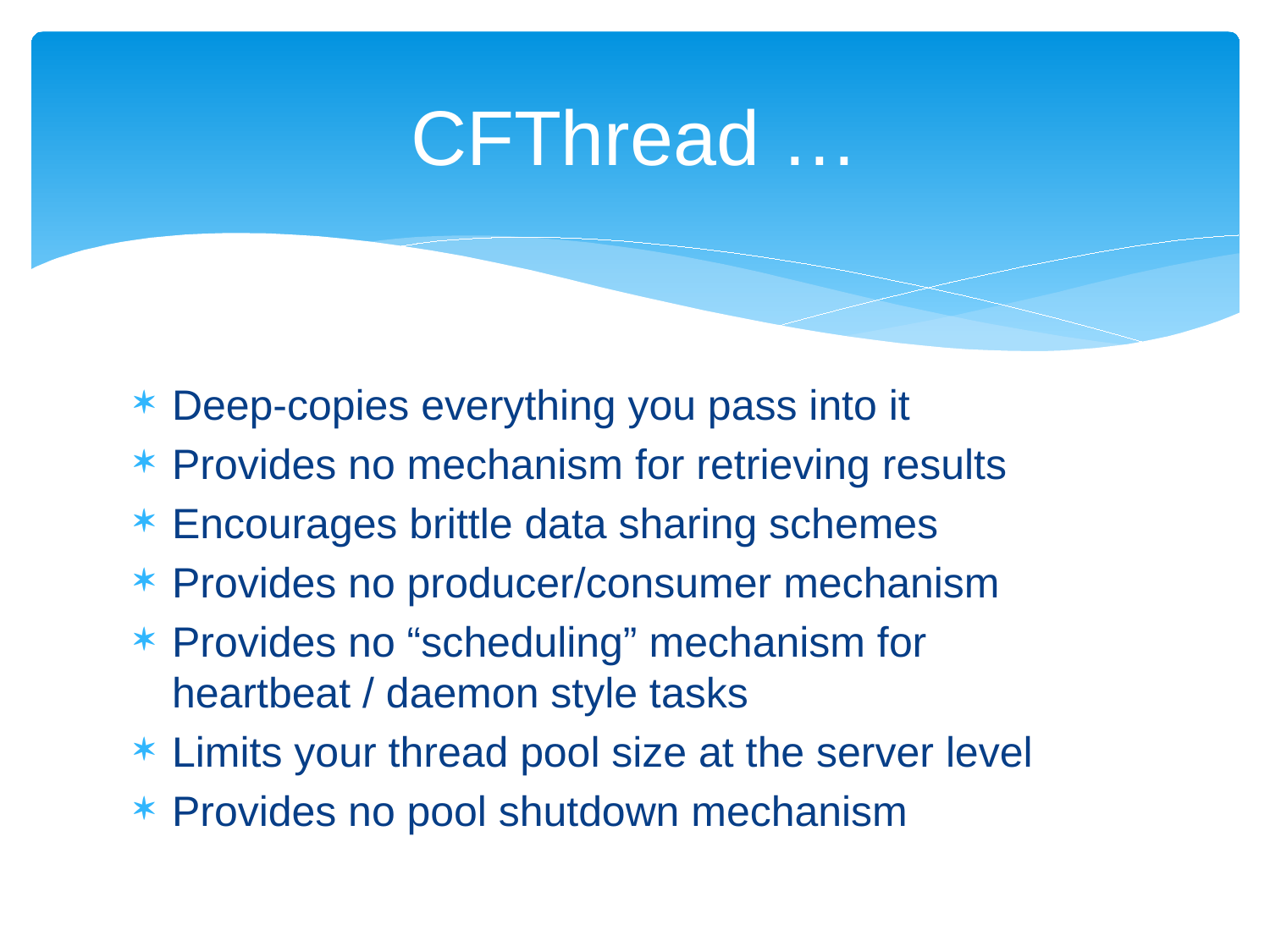

# CFThread …
Deep-copies everything you pass into it
Provides no mechanism for retrieving results
Encourages brittle data sharing schemes
Provides no producer/consumer mechanism
Provides no “scheduling” mechanism for heartbeat / daemon style tasks
Limits your thread pool size at the server level
Provides no pool shutdown mechanism